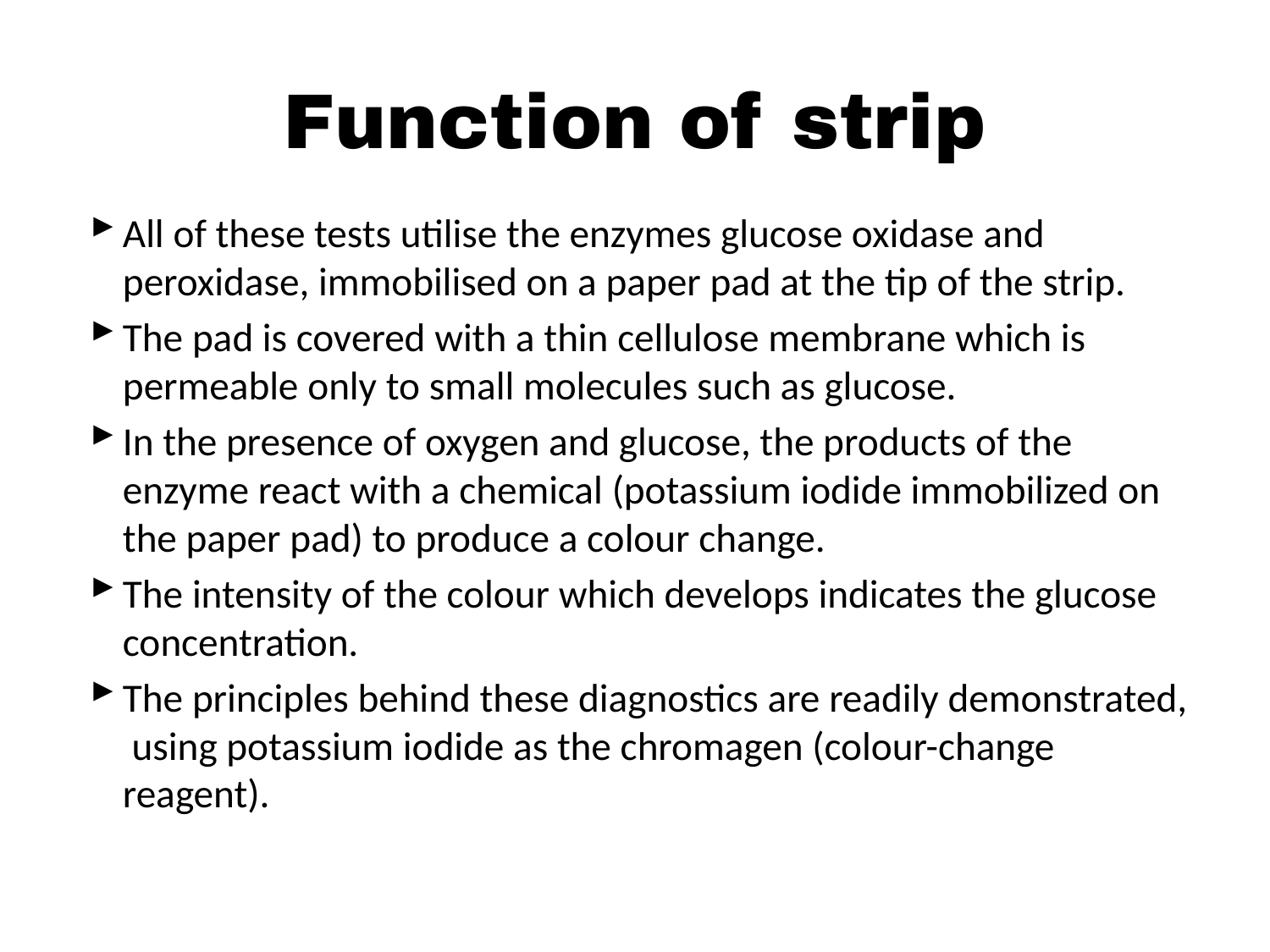

# Function of strip
All of these tests utilise the enzymes glucose oxidase and peroxidase, immobilised on a paper pad at the tip of the strip.
The pad is covered with a thin cellulose membrane which is permeable only to small molecules such as glucose.
In the presence of oxygen and glucose, the products of the enzyme react with a chemical (potassium iodide immobilized on the paper pad) to produce a colour change.
The intensity of the colour which develops indicates the glucose concentration.
The principles behind these diagnostics are readily demonstrated,  using potassium iodide as the chromagen (colour-change reagent).